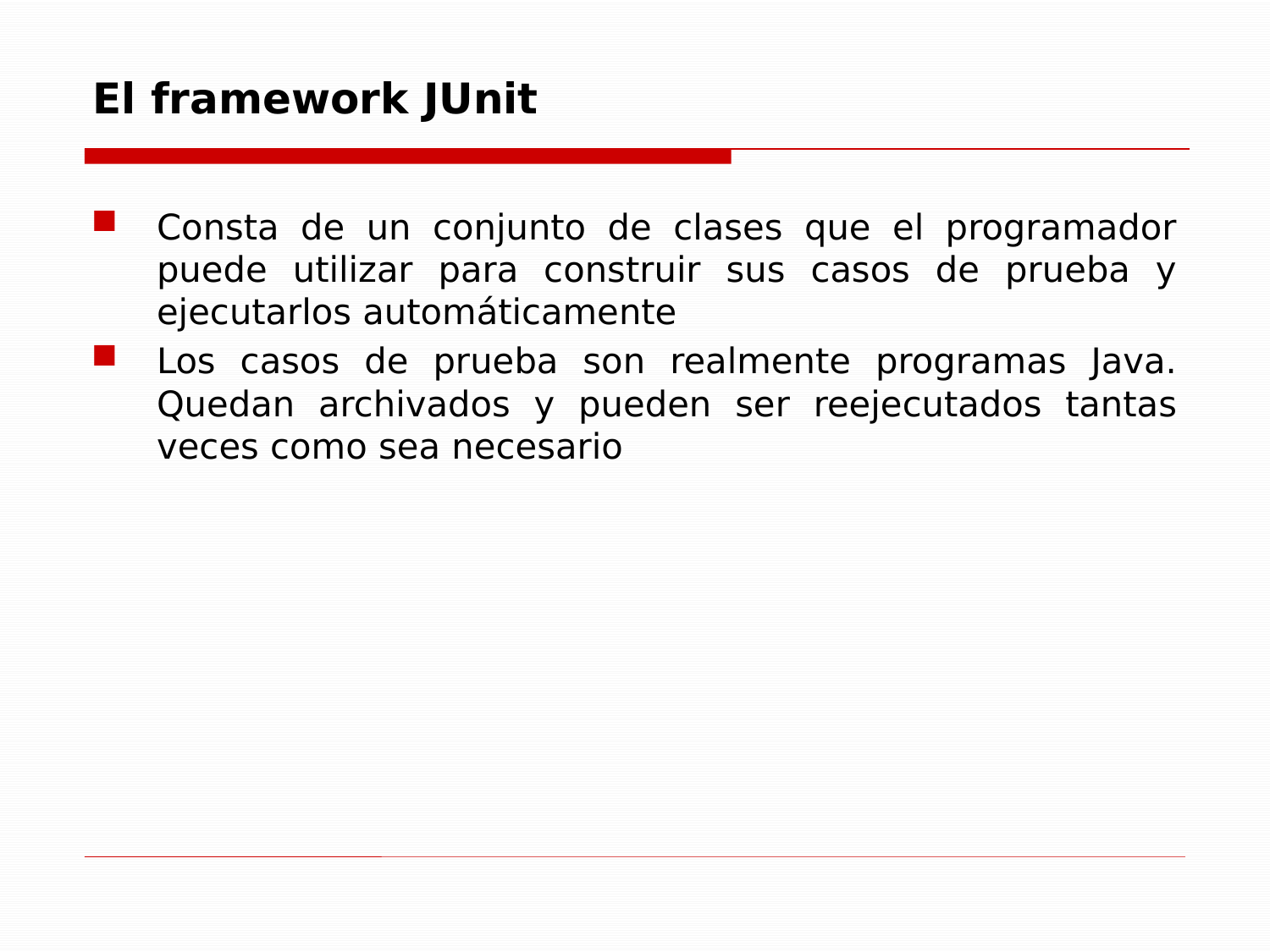

# El framework JUnit
Consta de un conjunto de clases que el programador puede utilizar para construir sus casos de prueba y ejecutarlos automáticamente
Los casos de prueba son realmente programas Java. Quedan archivados y pueden ser reejecutados tantas veces como sea necesario